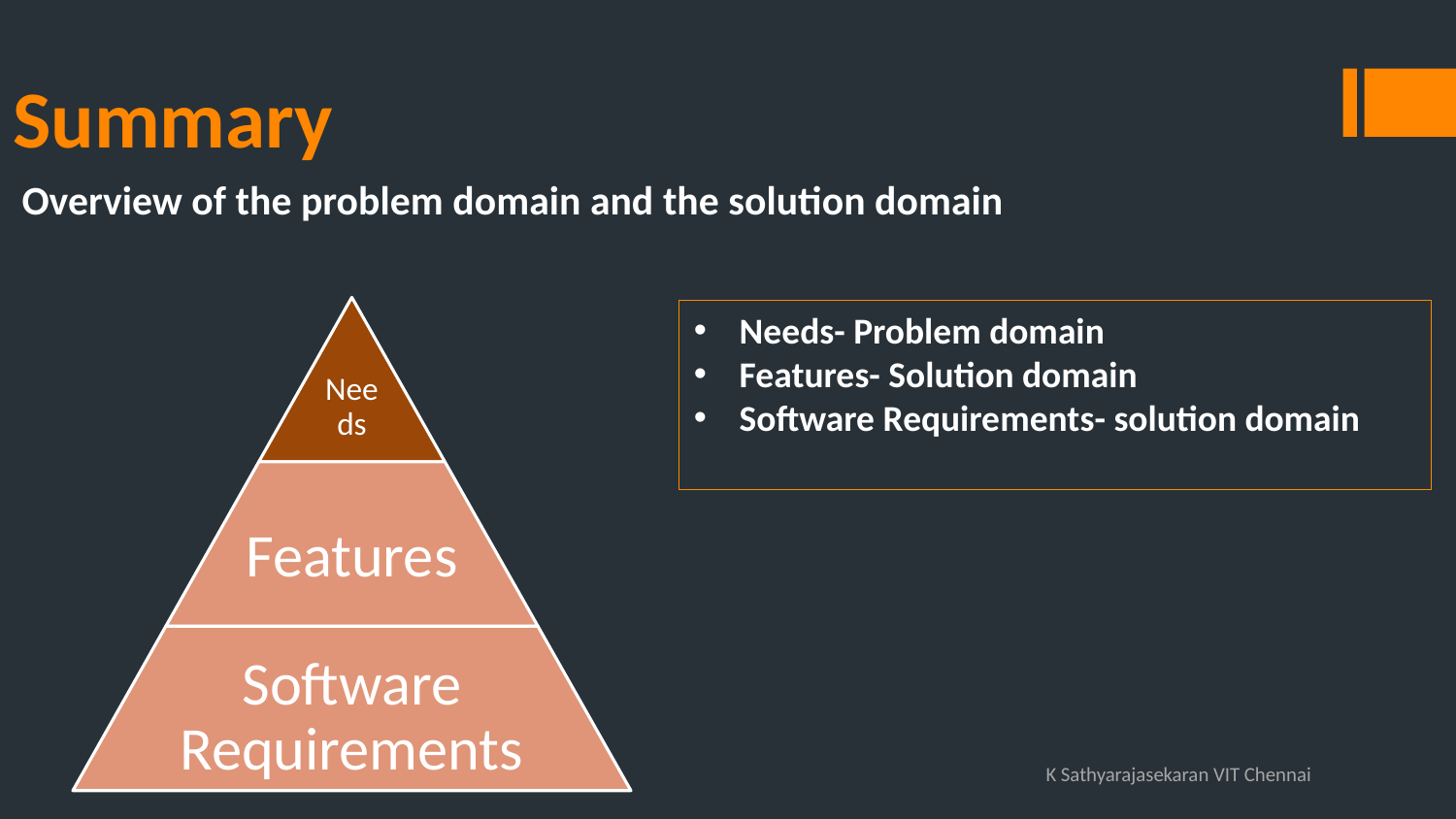

# Summary
Overview of the problem domain and the solution domain
Needs
Features
Software Requirements
Needs- Problem domain
Features- Solution domain
Software Requirements- solution domain

K Sathyarajasekaran VIT Chennai